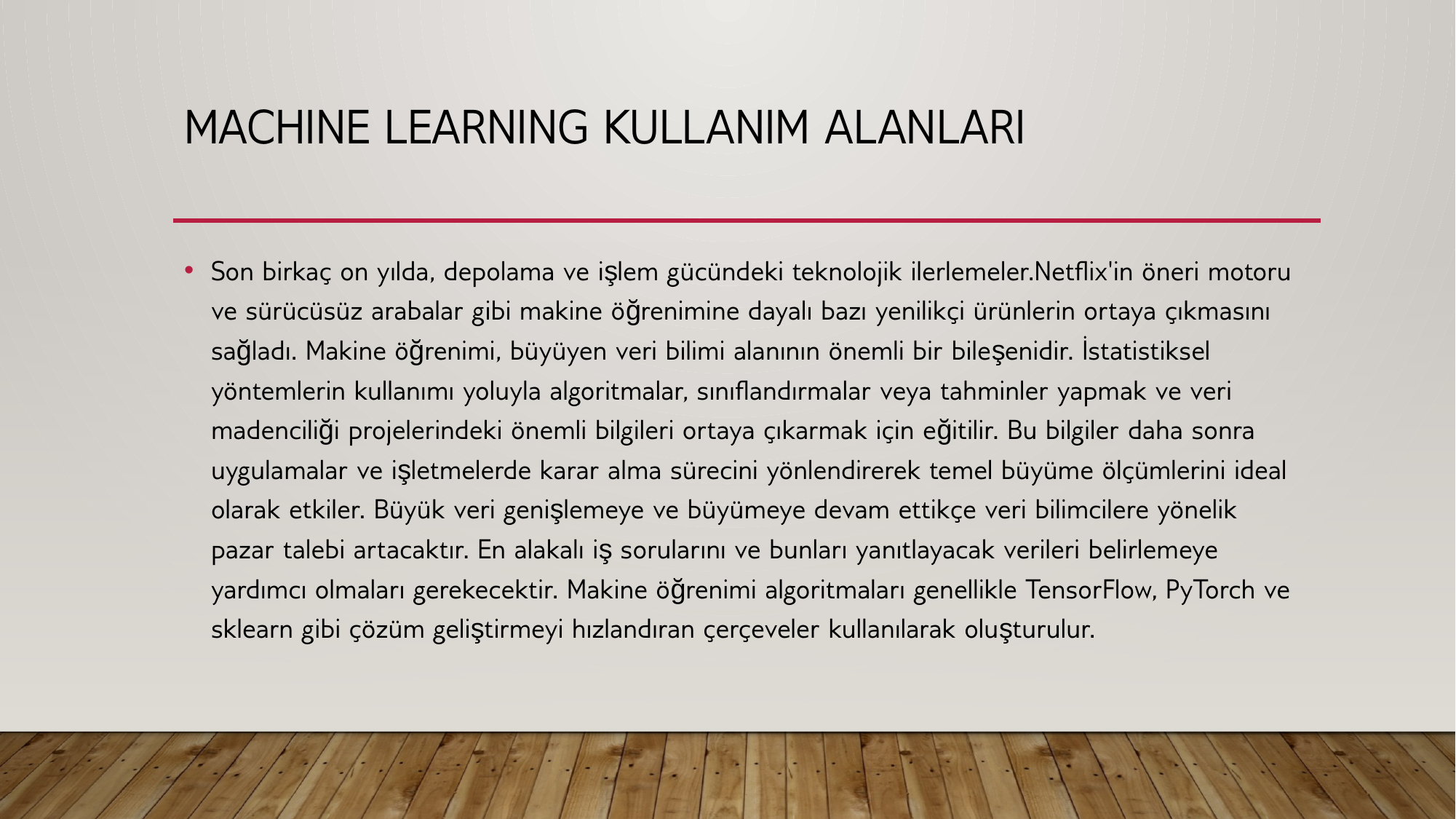

# Machıne learnıng kullanım alanları
Son birkaç on yılda, depolama ve işlem gücündeki teknolojik ilerlemeler.Netflix'in öneri motoru ve sürücüsüz arabalar gibi makine öğrenimine dayalı bazı yenilikçi ürünlerin ortaya çıkmasını sağladı. Makine öğrenimi, büyüyen veri bilimi alanının önemli bir bileşenidir. İstatistiksel yöntemlerin kullanımı yoluyla algoritmalar, sınıflandırmalar veya tahminler yapmak ve veri madenciliği projelerindeki önemli bilgileri ortaya çıkarmak için eğitilir. Bu bilgiler daha sonra uygulamalar ve işletmelerde karar alma sürecini yönlendirerek temel büyüme ölçümlerini ideal olarak etkiler. Büyük veri genişlemeye ve büyümeye devam ettikçe veri bilimcilere yönelik pazar talebi artacaktır. En alakalı iş sorularını ve bunları yanıtlayacak verileri belirlemeye yardımcı olmaları gerekecektir. Makine öğrenimi algoritmaları genellikle TensorFlow, PyTorch ve sklearn gibi çözüm geliştirmeyi hızlandıran çerçeveler kullanılarak oluşturulur.